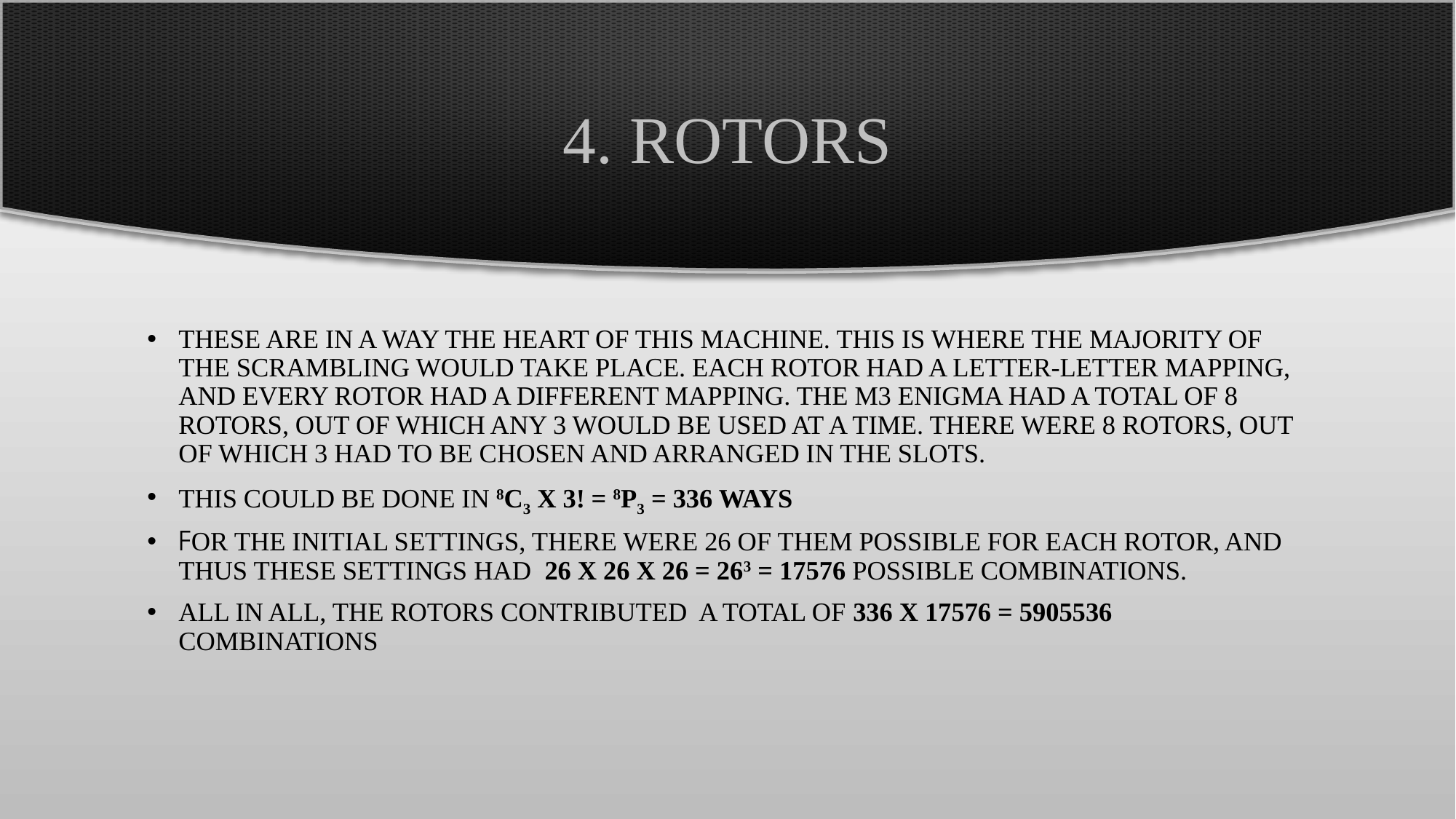

# 4. Rotors
These are in a way the heart of this machine. This is where the majority of the scrambling would take place. Each Rotor had a letter-letter mapping, and every rotor had a different mapping. The M3 Enigma had a total of 8 rotors, out of which any 3 would be used at a time. There were 8 rotors, out of which 3 had to be chosen and arranged in the slots.
This could be done in 8C3 x 3! = 8P3 = 336 ways
for the initial settings, there were 26 of them possible for each rotor, and thus these settings had  26 x 26 x 26 = 263 = 17576 possible combinations.
All in all, the rotors contributed  a total of 336 x 17576 = 5905536 combinations